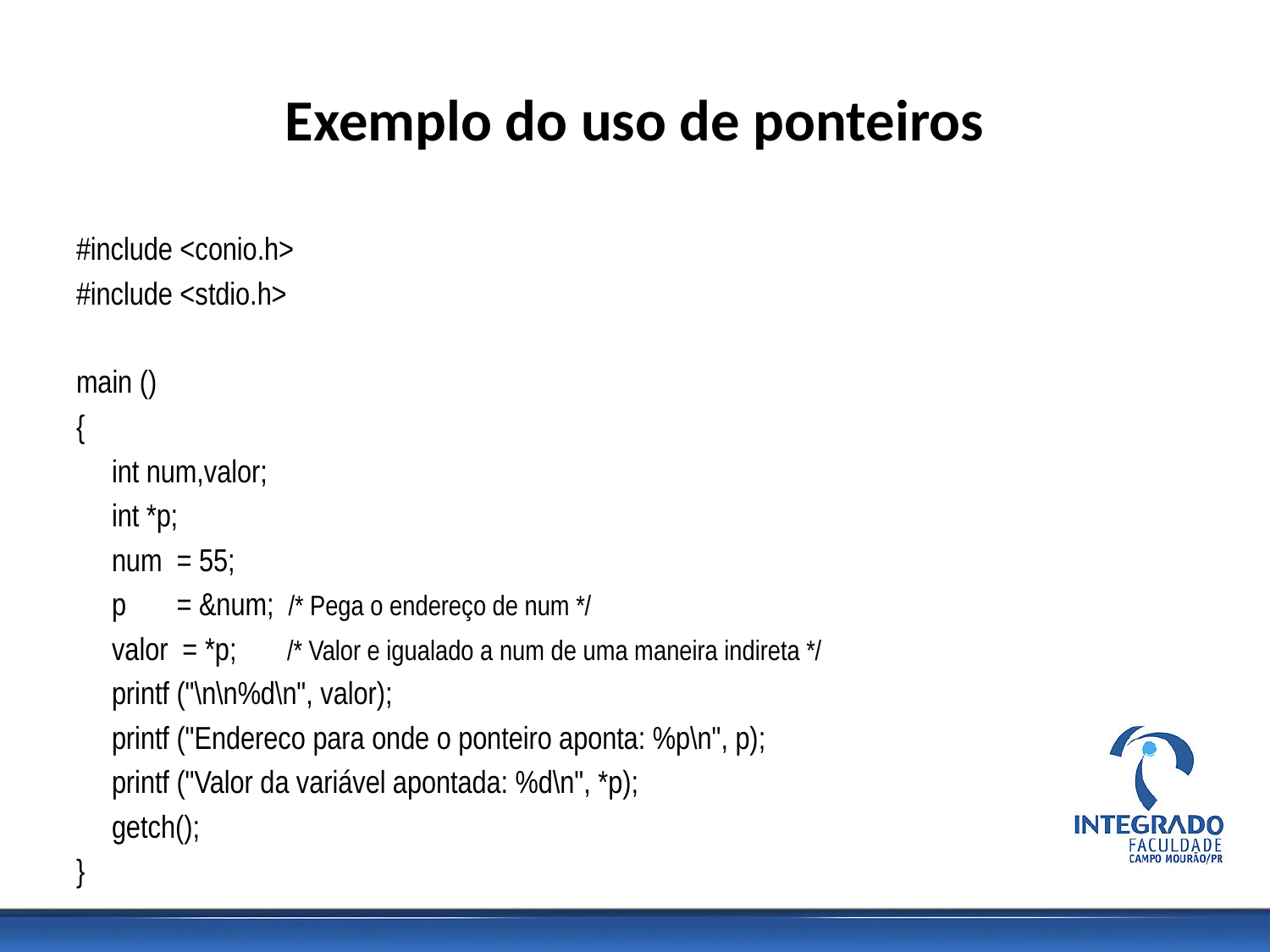

# Exemplo do uso de ponteiros
#include <conio.h>
#include <stdio.h>

main ()
{
	int num,valor;
	int *p;
	num  = 55;
	p       = &num;  /* Pega o endereço de num */
	valor  = *p;       /* Valor e igualado a num de uma maneira indireta */
	printf ("\n\n%d\n", valor);
	printf ("Endereco para onde o ponteiro aponta: %p\n", p);
	printf ("Valor da variável apontada: %d\n", *p);
	getch();
}